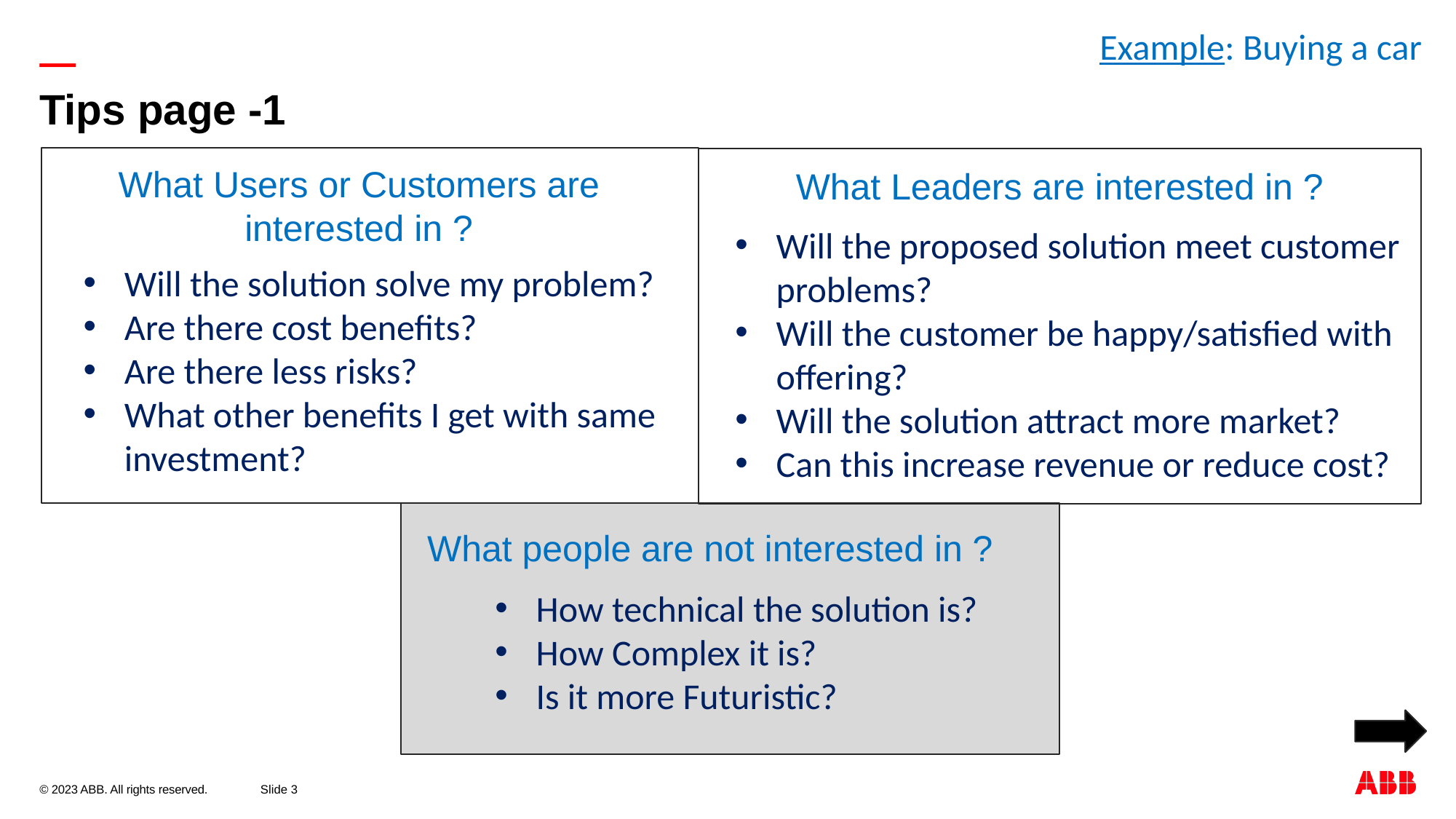

Example: Buying a car
# Tips page -1

What Users or Customers are interested in ?
What Leaders are interested in ?
Will the proposed solution meet customer problems?
Will the customer be happy/satisfied with offering?
Will the solution attract more market?
Can this increase revenue or reduce cost?
Will the solution solve my problem?
Are there cost benefits?
Are there less risks?
What other benefits I get with same investment?

What people are not interested in ?
How technical the solution is?
How Complex it is?
Is it more Futuristic?

November 7, 2023
Slide 3